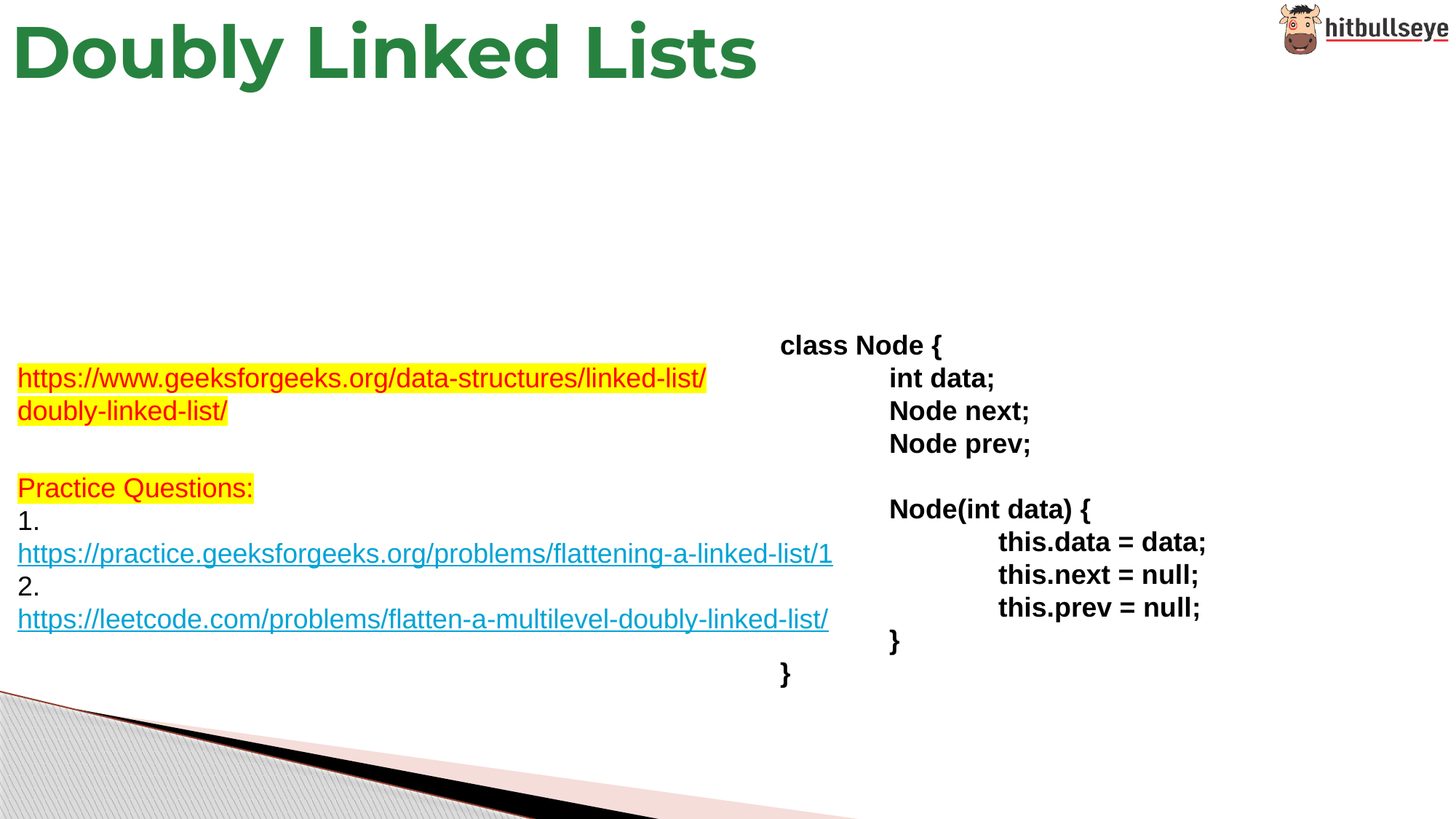

# Doubly Linked Lists
class Node {
	int data;
	Node next;
	Node prev;

	Node(int data) {
		this.data = data;
		this.next = null;
		this.prev = null;
	}
}
https://www.geeksforgeeks.org/data-structures/linked-list/doubly-linked-list/
Practice Questions:
1. https://practice.geeksforgeeks.org/problems/flattening-a-linked-list/1
2. https://leetcode.com/problems/flatten-a-multilevel-doubly-linked-list/